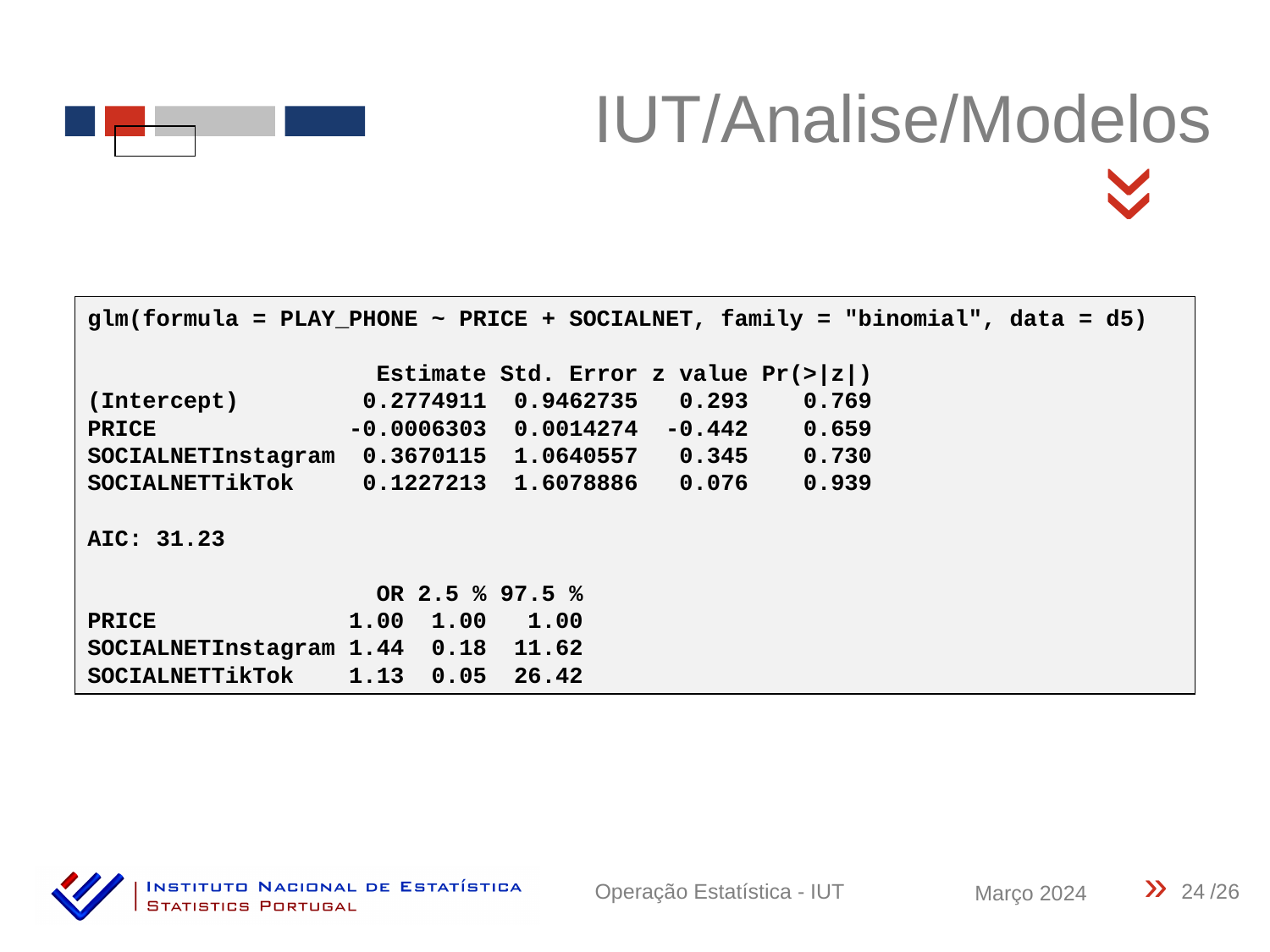

IUT/Analise/Modelos
«
glm(formula = PLAY_PHONE ~ PRICE + SOCIALNET, family = "binomial", data = d5)

                     Estimate Std. Error z value Pr(>|z|)
(Intercept)         0.2774911  0.9462735   0.293    0.769
PRICE              -0.0006303  0.0014274  -0.442    0.659
SOCIALNETInstagram  0.3670115  1.0640557   0.345    0.730
SOCIALNETTikTok     0.1227213  1.6078886   0.076    0.939

AIC: 31.23

                     OR 2.5 % 97.5 %
PRICE              1.00  1.00   1.00
SOCIALNETInstagram 1.44  0.18  11.62
SOCIALNETTikTok    1.13  0.05  26.42
24